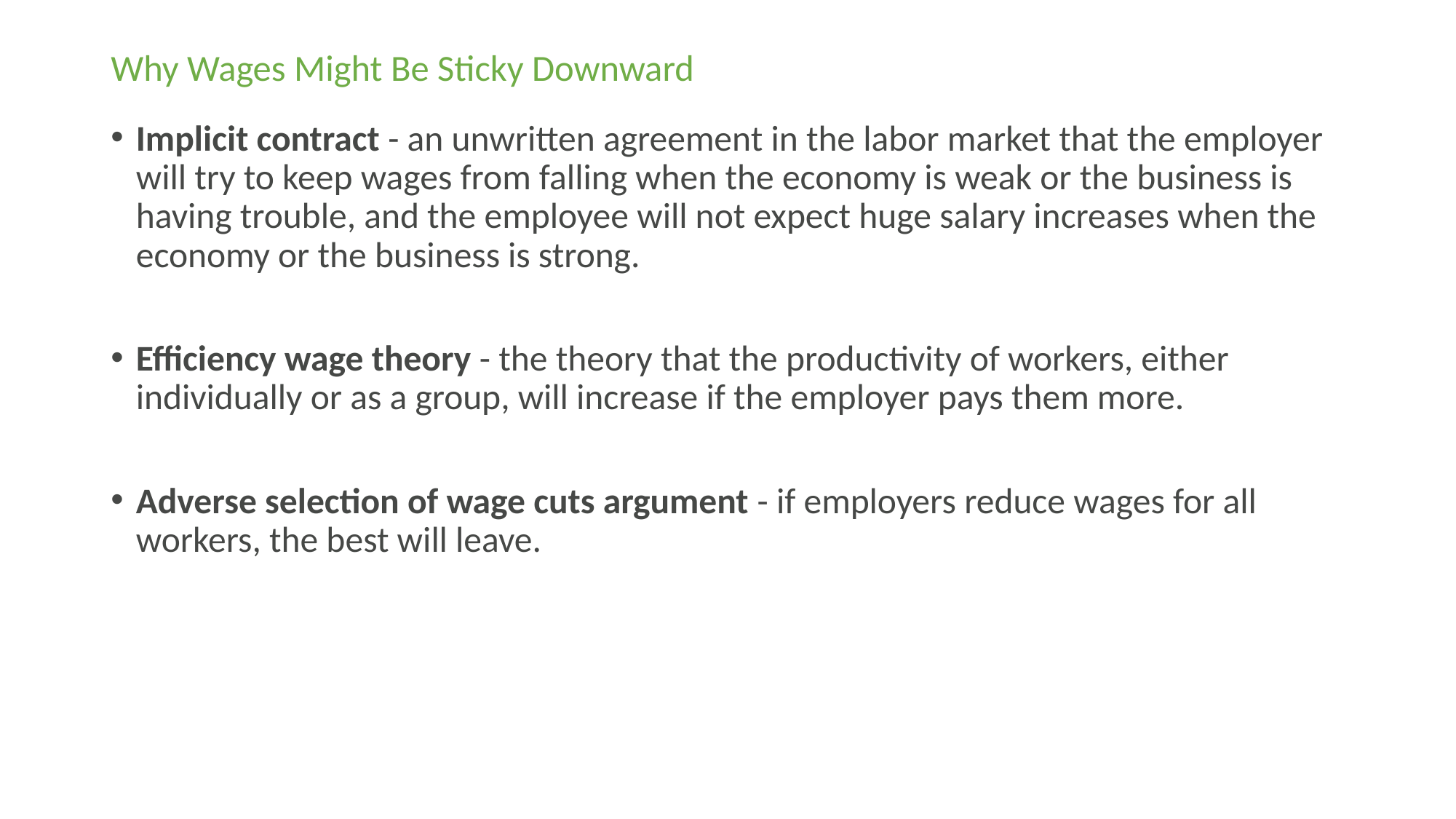

# Why Wages Might Be Sticky Downward
Implicit contract - an unwritten agreement in the labor market that the employer will try to keep wages from falling when the economy is weak or the business is having trouble, and the employee will not expect huge salary increases when the economy or the business is strong.

Efficiency wage theory - the theory that the productivity of workers, either individually or as a group, will increase if the employer pays them more.

Adverse selection of wage cuts argument - if employers reduce wages for all workers, the best will leave.